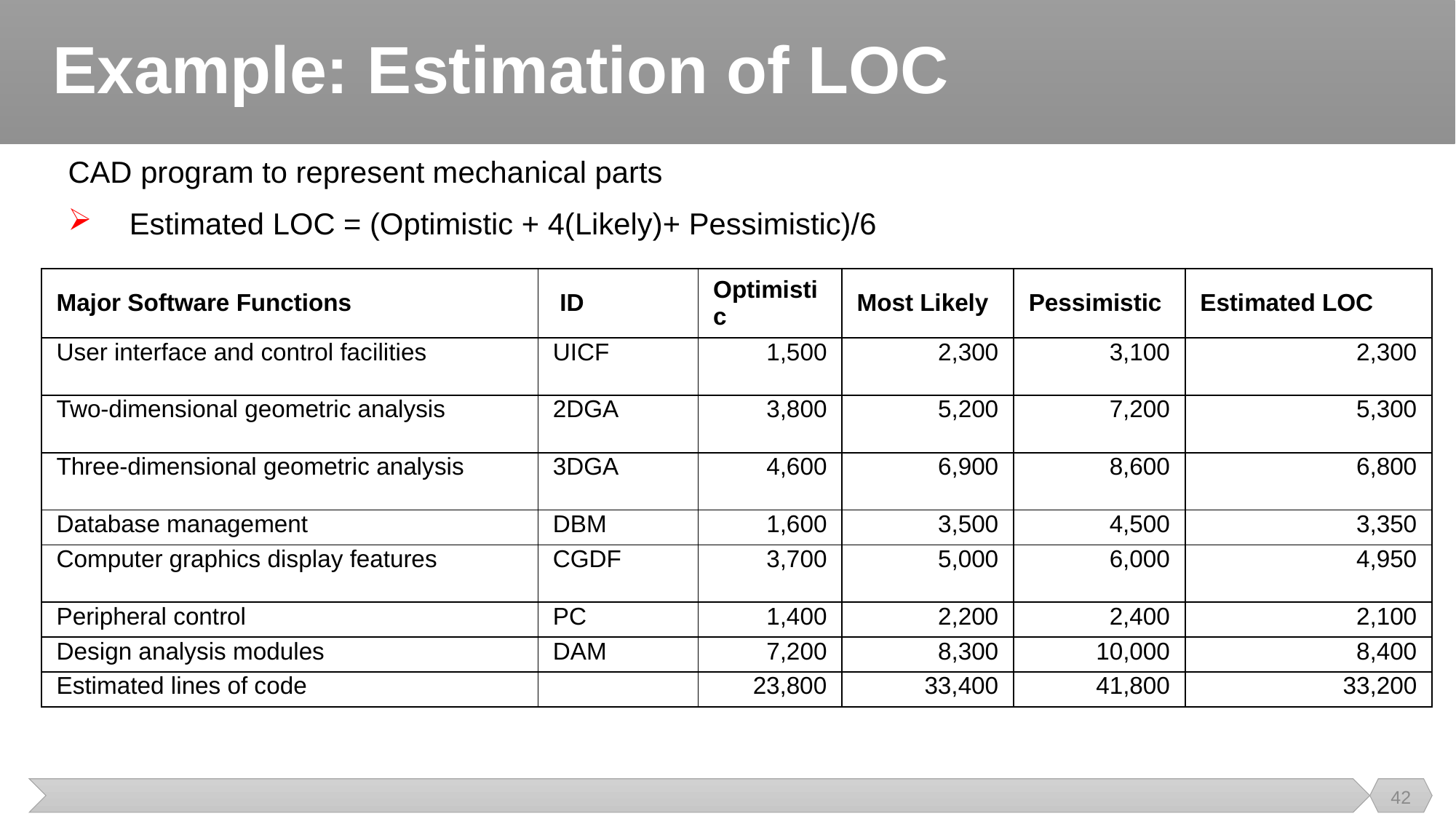

# Example: Estimation of LOC
CAD program to represent mechanical parts
Estimated LOC = (Optimistic + 4(Likely)+ Pessimistic)/6

| Major Software Functions | ID | Optimistic | Most Likely | Pessimistic | Estimated LOC |
| --- | --- | --- | --- | --- | --- |
| User interface and control facilities | UICF | 1,500 | 2,300 | 3,100 | 2,300 |
| Two-dimensional geometric analysis | 2DGA | 3,800 | 5,200 | 7,200 | 5,300 |
| Three-dimensional geometric analysis | 3DGA | 4,600 | 6,900 | 8,600 | 6,800 |
| Database management | DBM | 1,600 | 3,500 | 4,500 | 3,350 |
| Computer graphics display features | CGDF | 3,700 | 5,000 | 6,000 | 4,950 |
| Peripheral control | PC | 1,400 | 2,200 | 2,400 | 2,100 |
| Design analysis modules | DAM | 7,200 | 8,300 | 10,000 | 8,400 |
| Estimated lines of code |  | 23,800 | 33,400 | 41,800 | 33,200 |
42